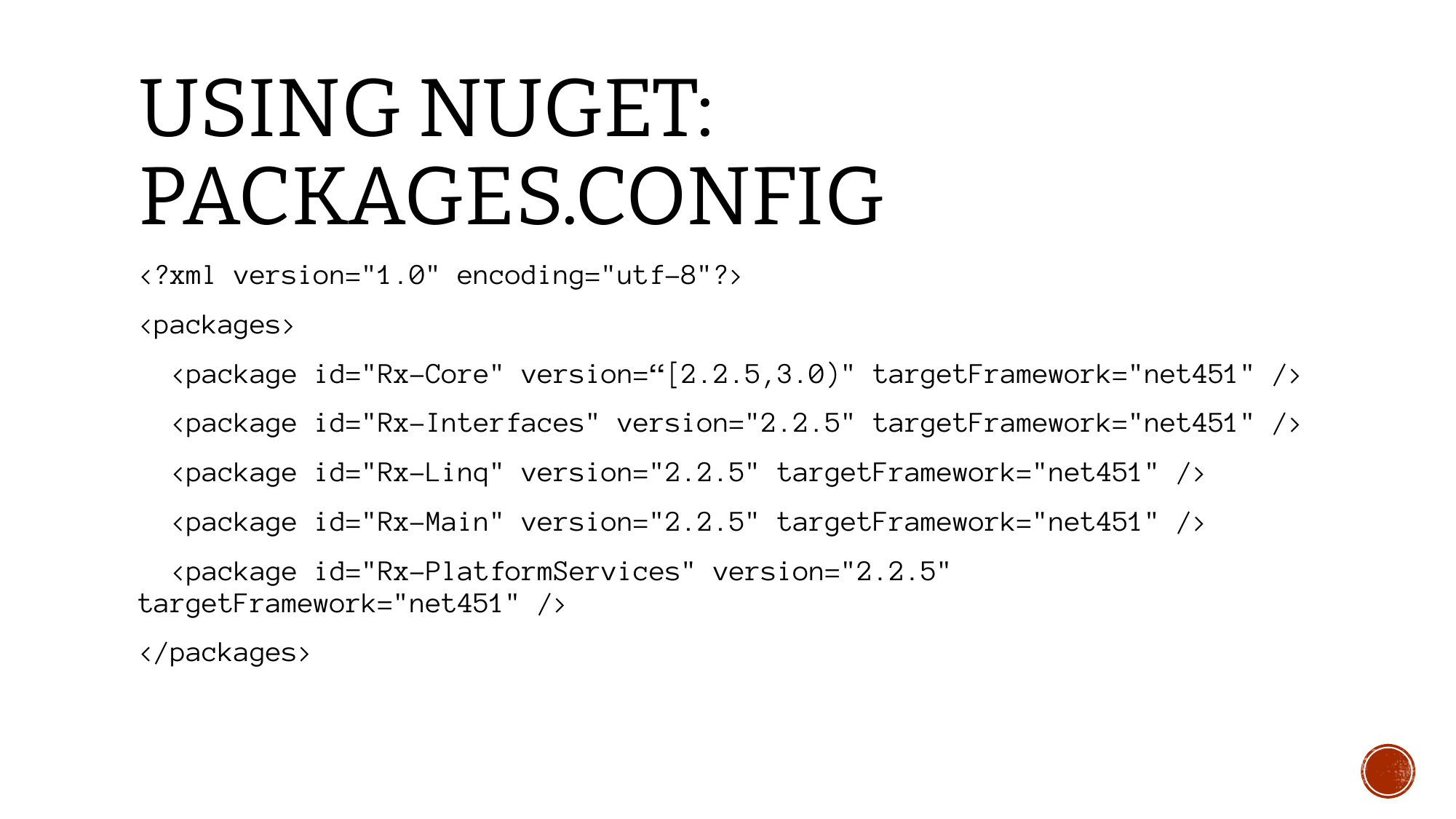

# Using nuget:   packages.config
﻿<?xml version="1.0" encoding="utf-8"?>
<packages>
  <package id="Rx-Core" version=“[2.2.5,3.0)" targetFramework="net451" />
  <package id="Rx-Interfaces" version="2.2.5" targetFramework="net451" />
  <package id="Rx-Linq" version="2.2.5" targetFramework="net451" />
  <package id="Rx-Main" version="2.2.5" targetFramework="net451" />
  <package id="Rx-PlatformServices" version="2.2.5" targetFramework="net451" />
</packages>